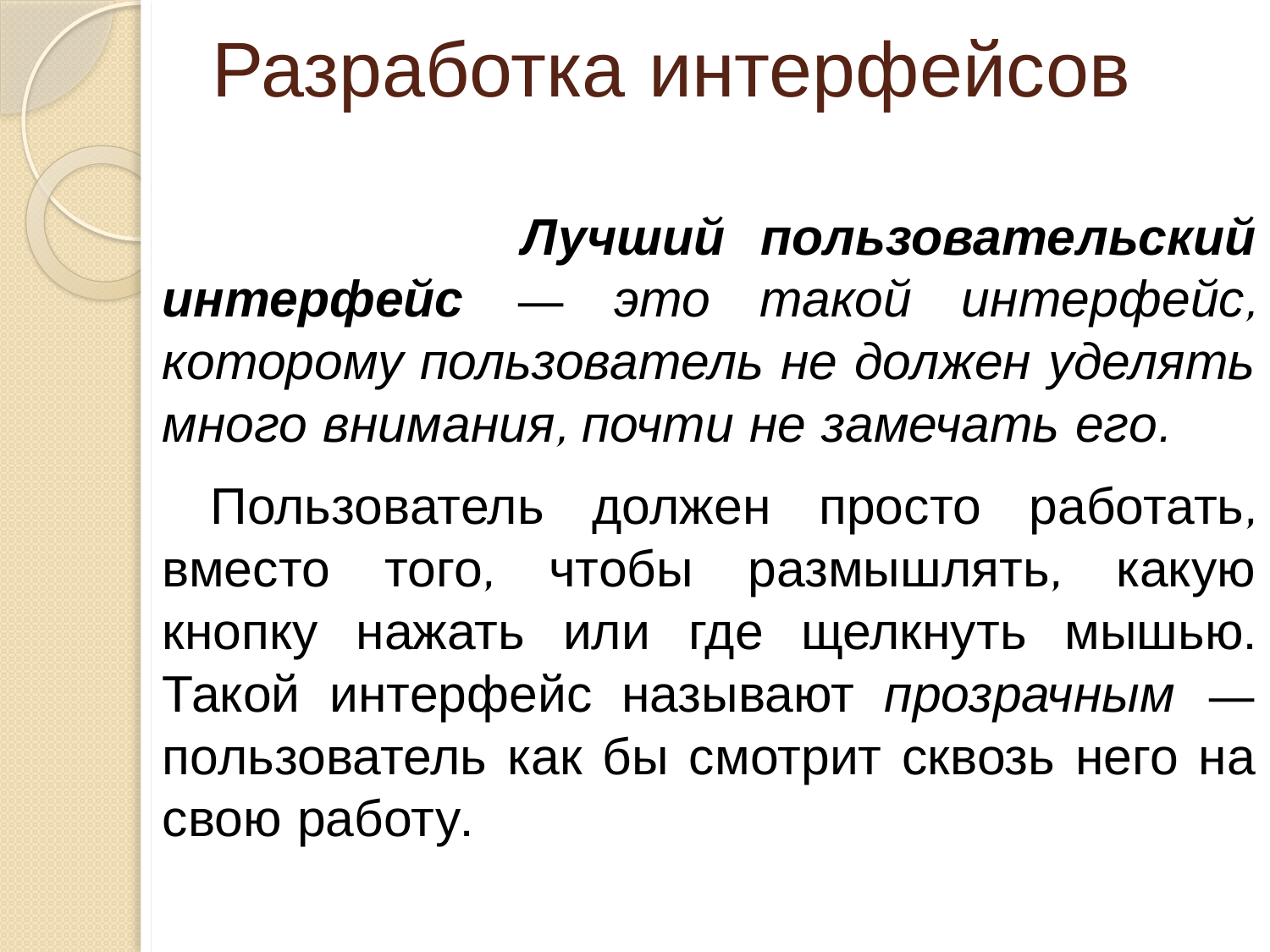

# Разработка интерфейсов
          Лучший пользовательский интерфейс — это такой интерфейс, которому пользователь не должен уделять много внимания, почти не замечать его.
 Пользователь должен просто работать, вместо того, чтобы размышлять, какую кнопку нажать или где щелкнуть мышью. Такой интерфейс называют прозрачным — пользователь как бы смотрит сквозь него на свою работу.